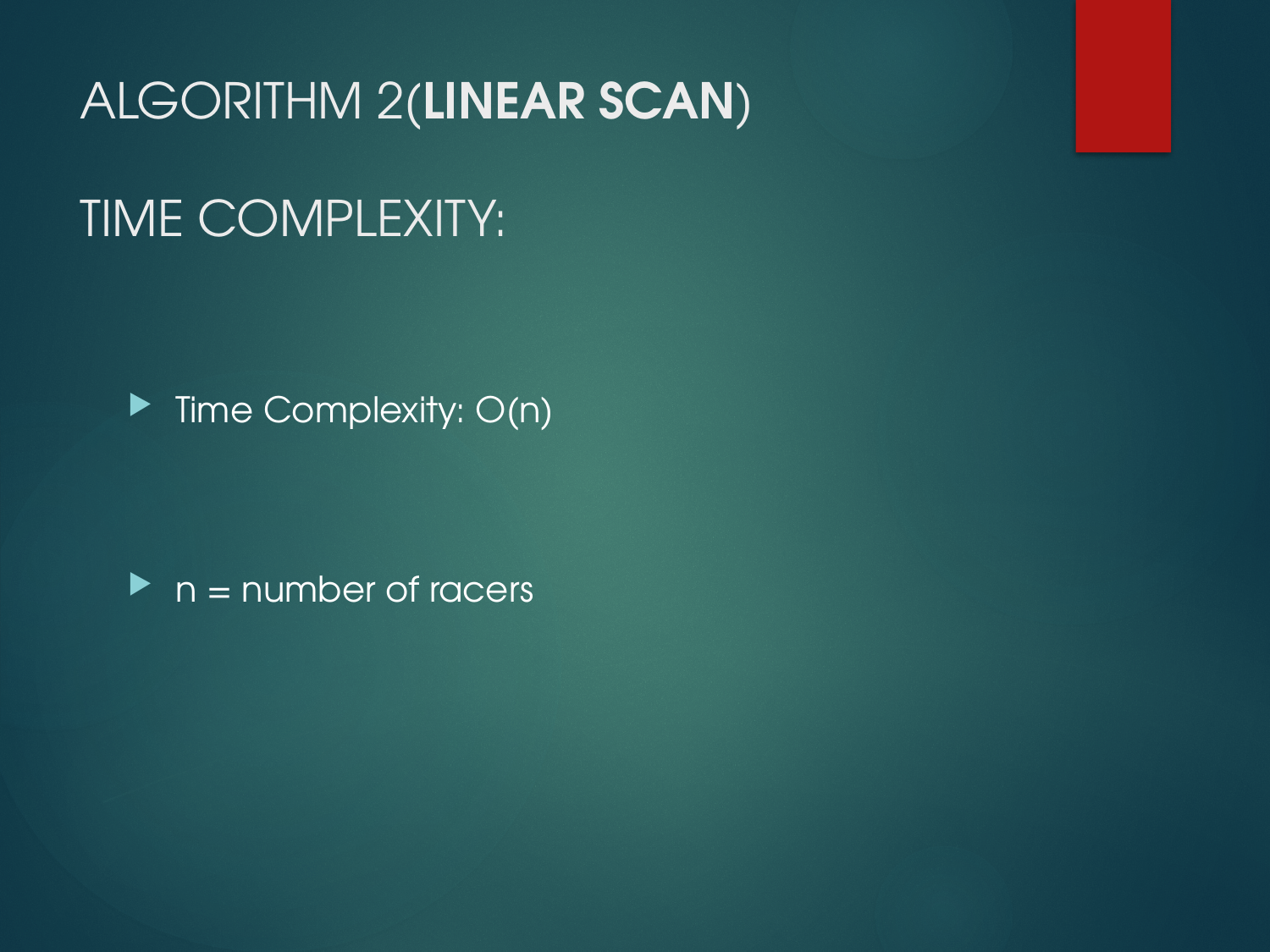

# ALGORITHM 2(LINEAR SCAN) TIME COMPLEXITY:
Time Complexity: O(n)

n = number of racers